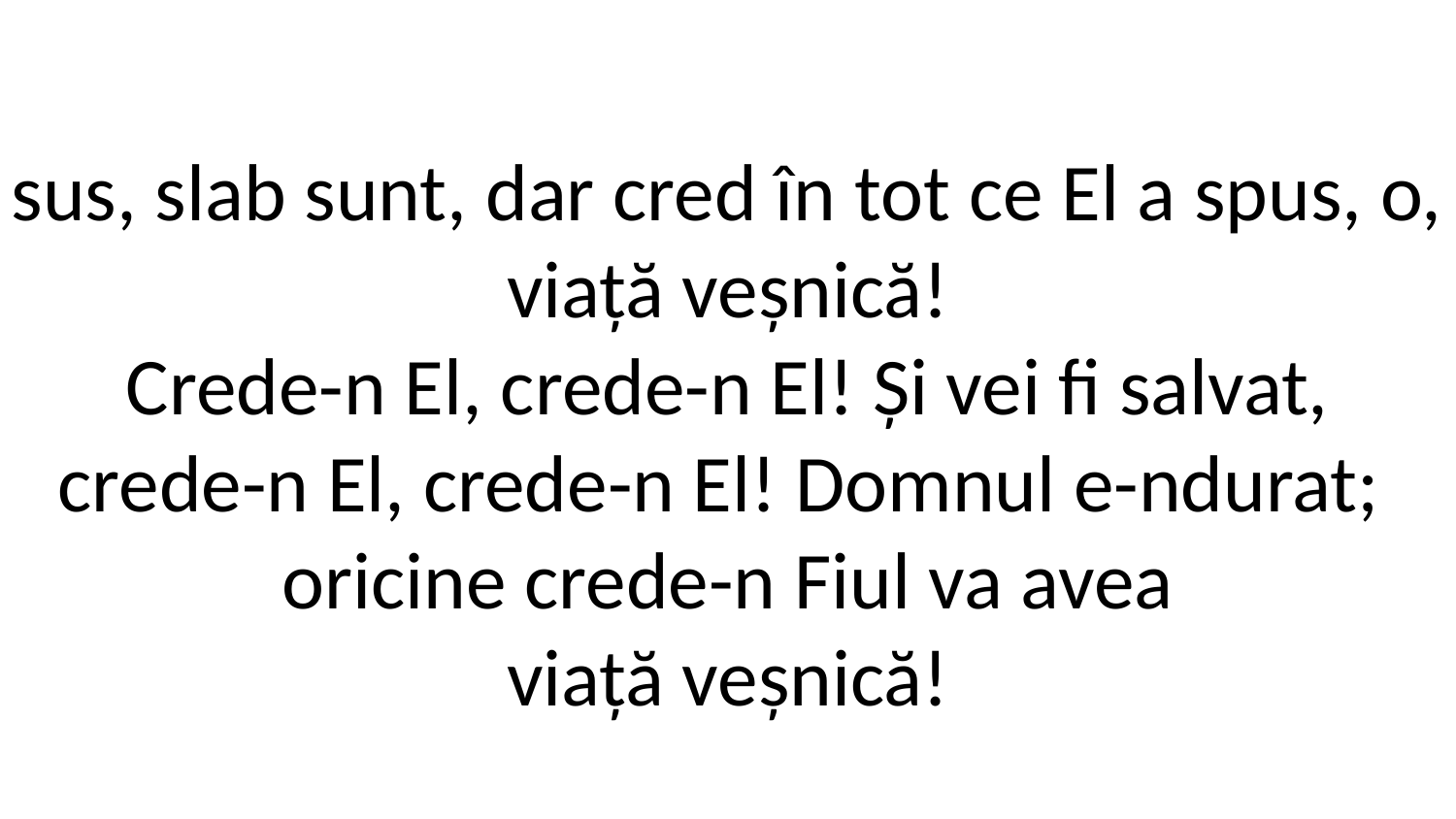

3. Deși sunt păcătos, privesc în sus, slab sunt, dar cred în tot ce El a spus, o, sfânt mesaj divin ce mi-ai adus
viață veșnică!
Crede-n El, crede-n El! Și vei fi salvat,
crede-n El, crede-n El! Domnul e-ndurat;
oricine crede-n Fiul va avea
viață veșnică!